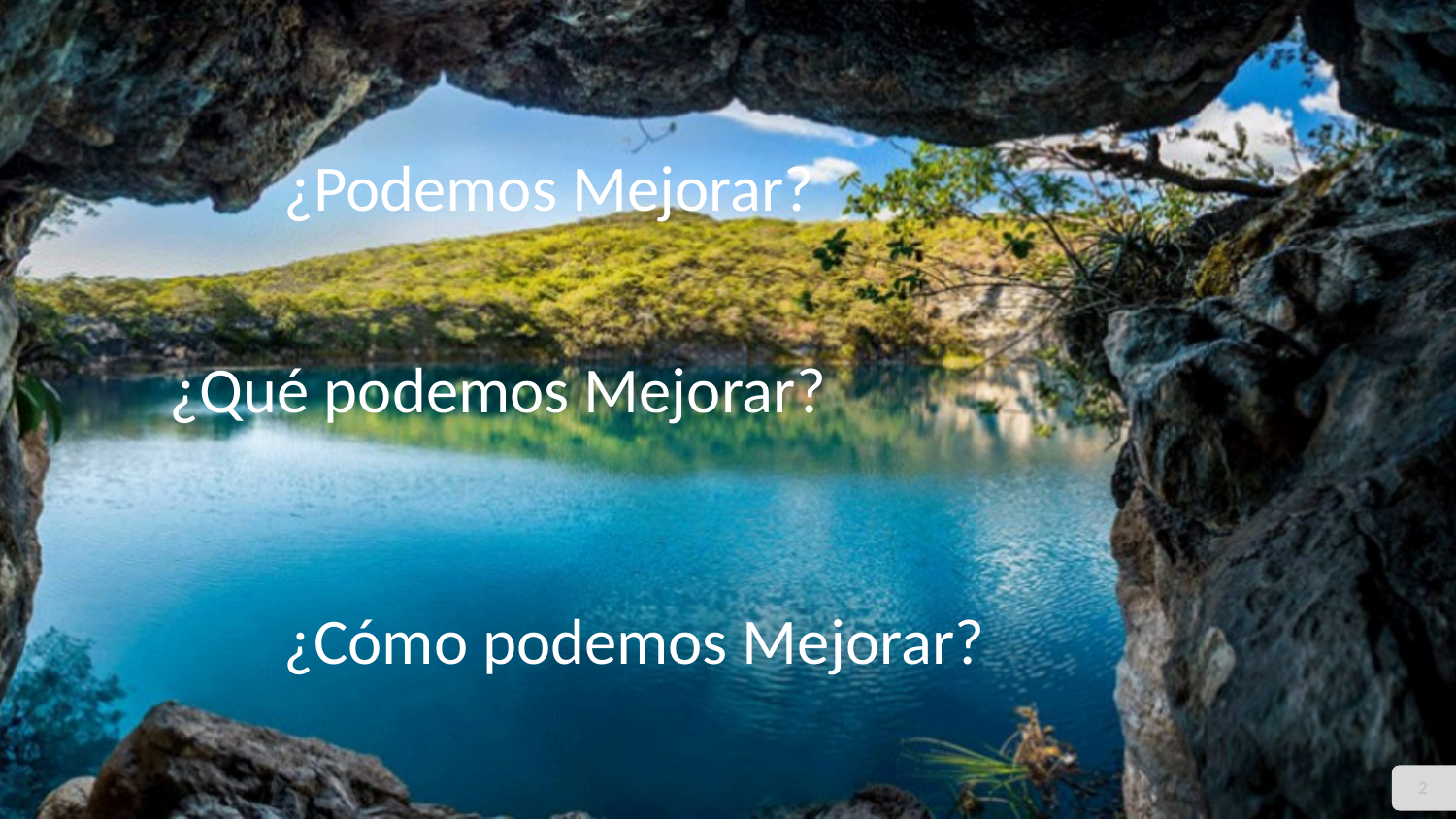

¿Podemos Mejorar?
¿Qué podemos Mejorar?
¿Cómo podemos Mejorar?
2